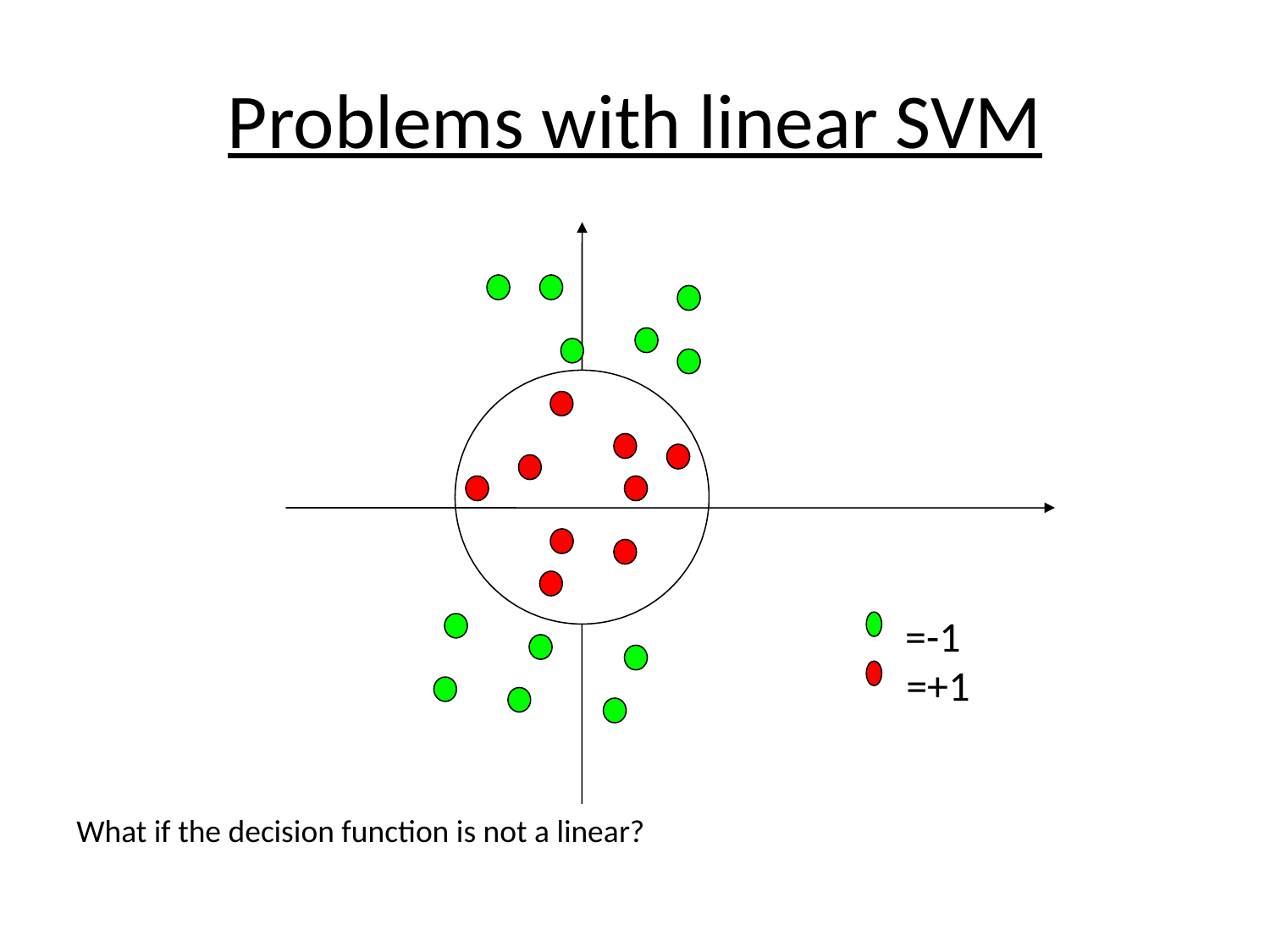

# Problems with linear SVM

=-1

=+1

What if the decision function is not a linear?